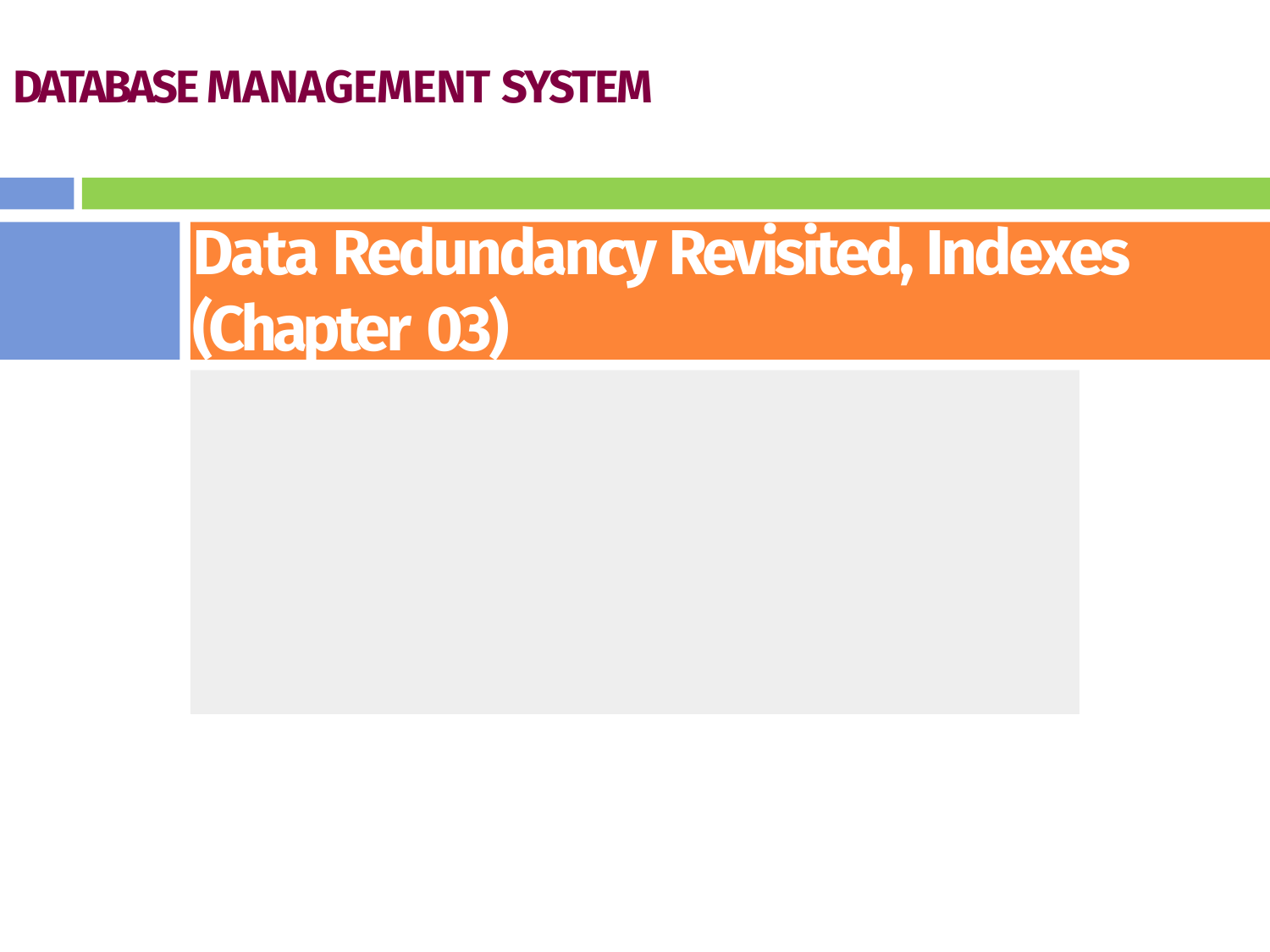

# DATABASE MANAGEMENT SYSTEM

Data Redundancy Revisited, Indexes  (Chapter 03)